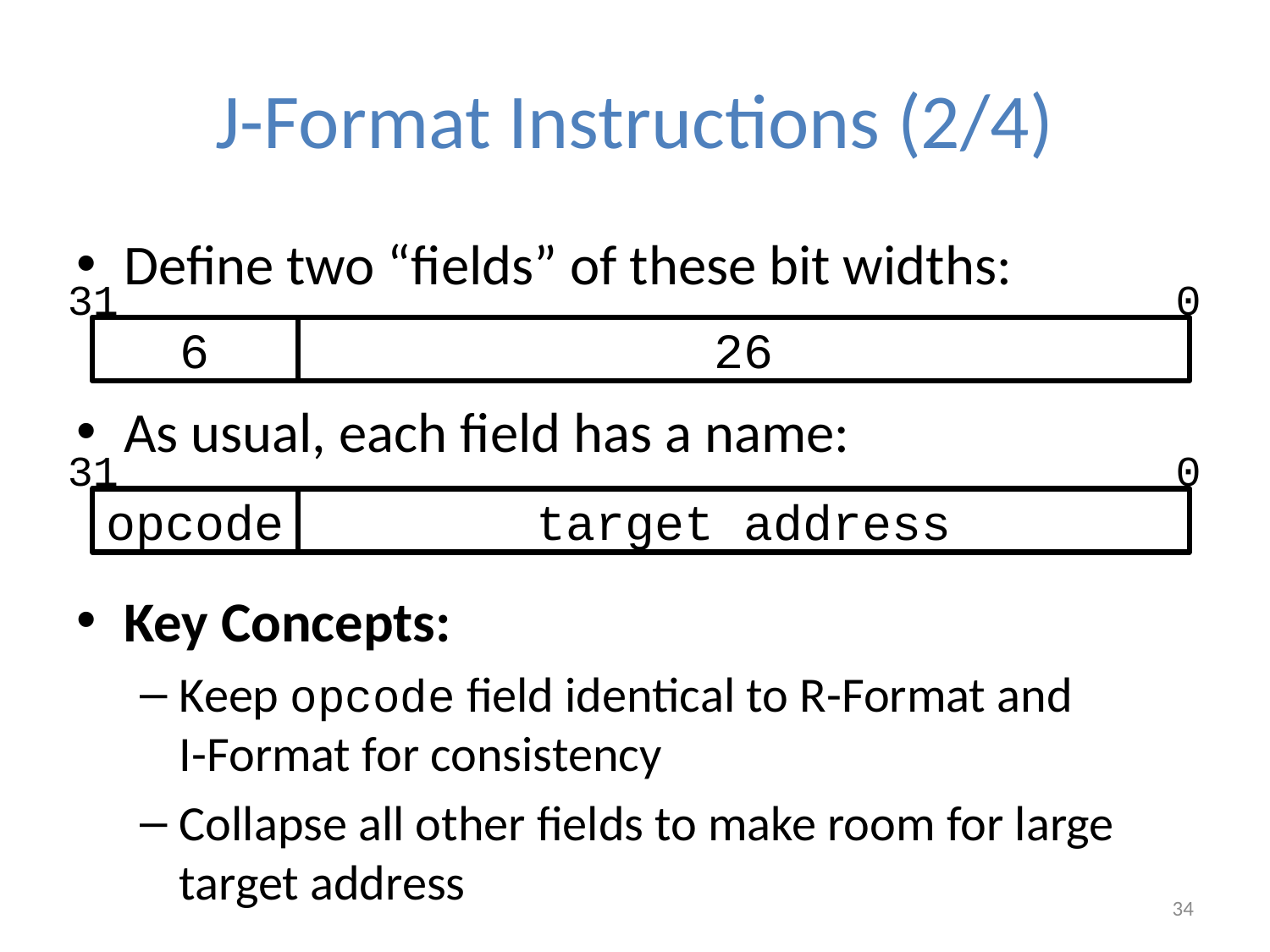

# J-Format Instructions (2/4)
Define two “fields” of these bit widths:

As usual, each field has a name:

Key Concepts:
Keep opcode field identical to R-Format and
I-Format for consistency
Collapse all other fields to make room for large target address
31
0
6
26
31
0
opcode
target address
34